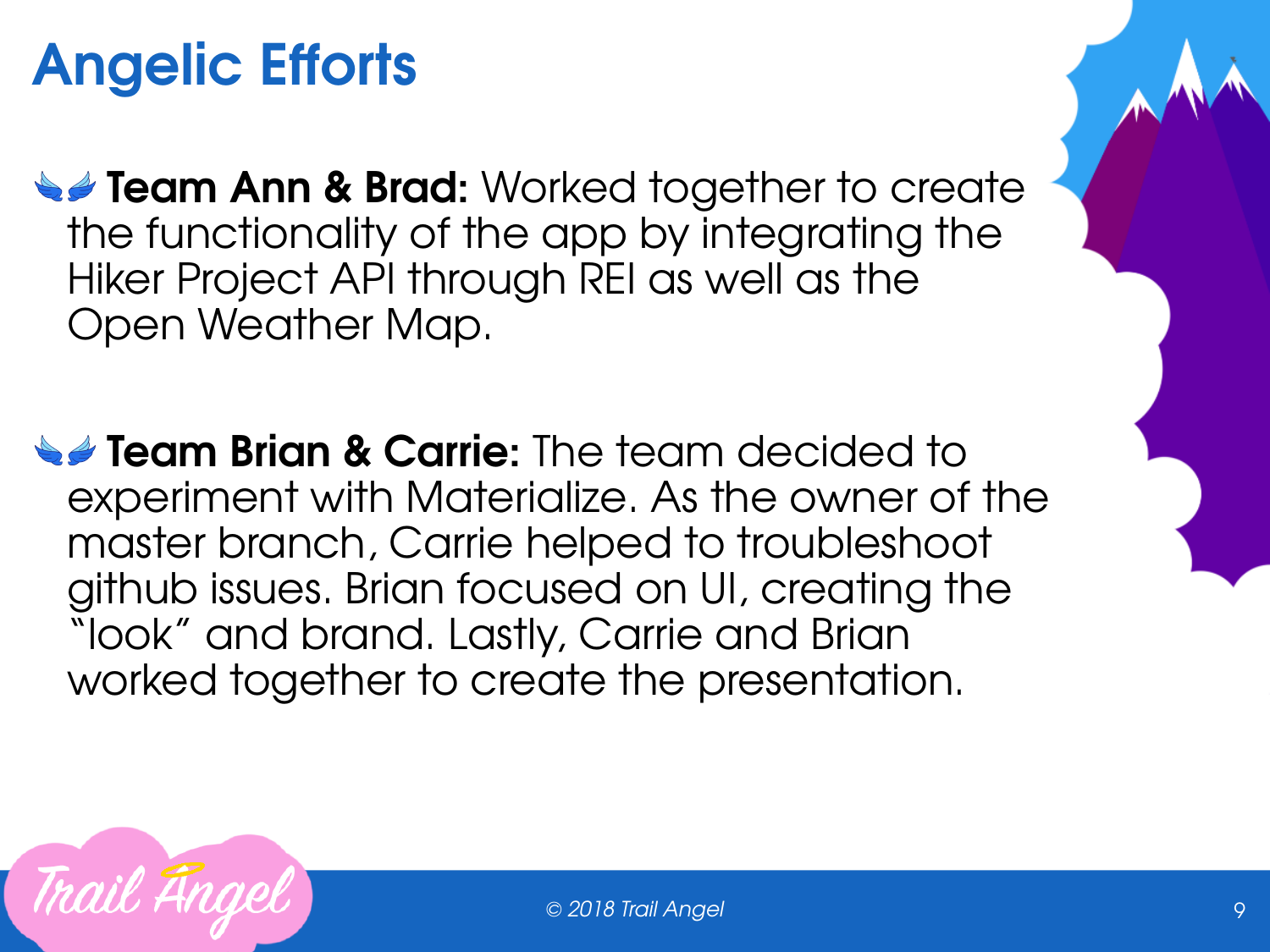

# Angelic Efforts
 Team Ann & Brad: Worked together to create the functionality of the app by integrating the Hiker Project API through REI as well as the Open Weather Map.

 Team Brian & Carrie: The team decided to experiment with Materialize. As the owner of the master branch, Carrie helped to troubleshoot github issues. Brian focused on UI, creating the “look” and brand. Lastly, Carrie and Brian worked together to create the presentation.

© 2018 Trail Angel
9